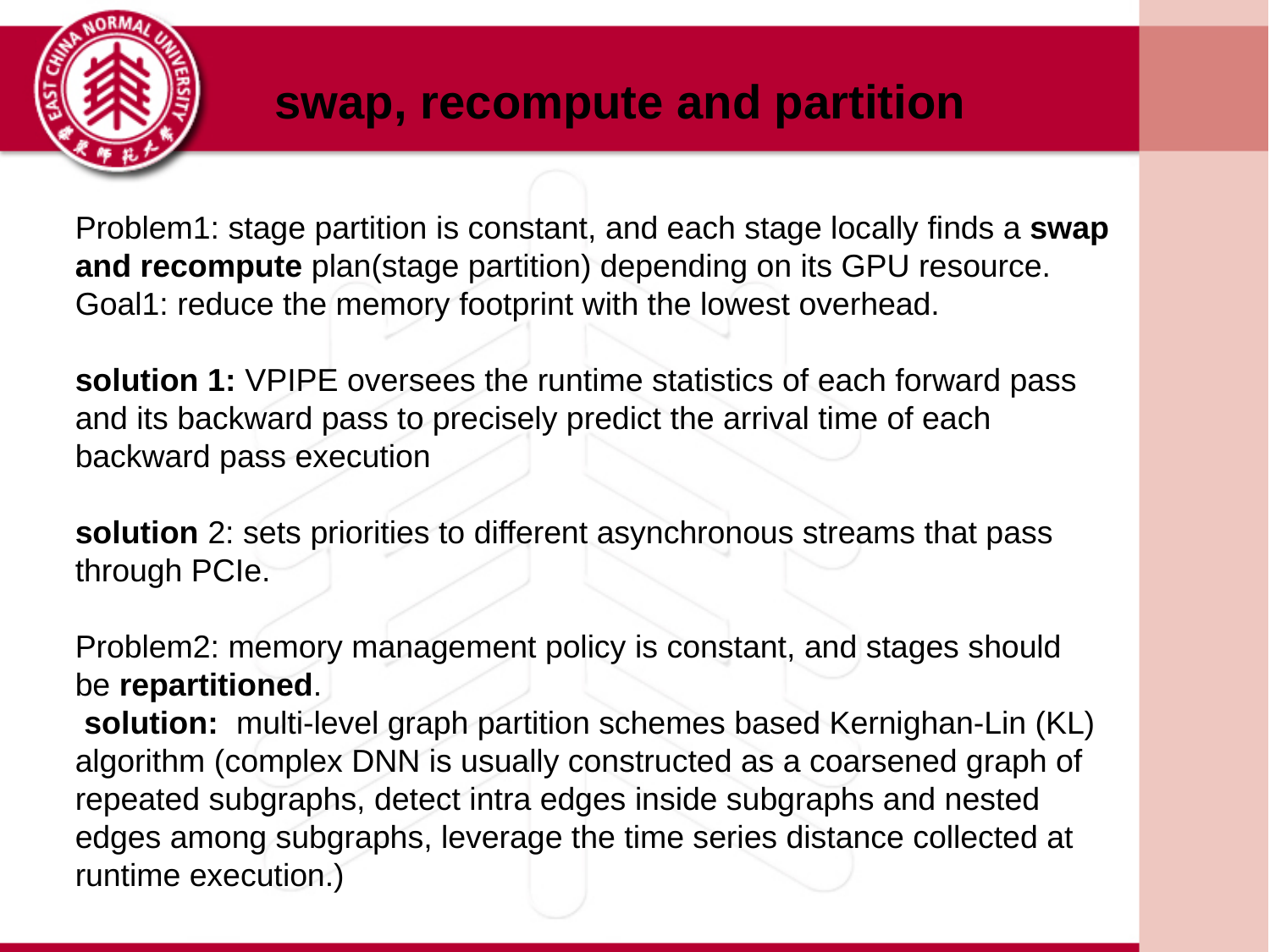

swap, recompute and partition
Problem1: stage partition is constant, and each stage locally finds a swap and recompute plan(stage partition) depending on its GPU resource.
Goal1: reduce the memory footprint with the lowest overhead.

solution 1: VPIPE oversees the runtime statistics of each forward pass and its backward pass to precisely predict the arrival time of each backward pass execution

solution 2: sets priorities to different asynchronous streams that pass
through PCIe.

Problem2: memory management policy is constant, and stages should
be repartitioned.
 solution:  multi-level graph partition schemes based Kernighan-Lin (KL) algorithm (complex DNN is usually constructed as a coarsened graph of repeated subgraphs, detect intra edges inside subgraphs and nested edges among subgraphs, leverage the time series distance collected at runtime execution.)